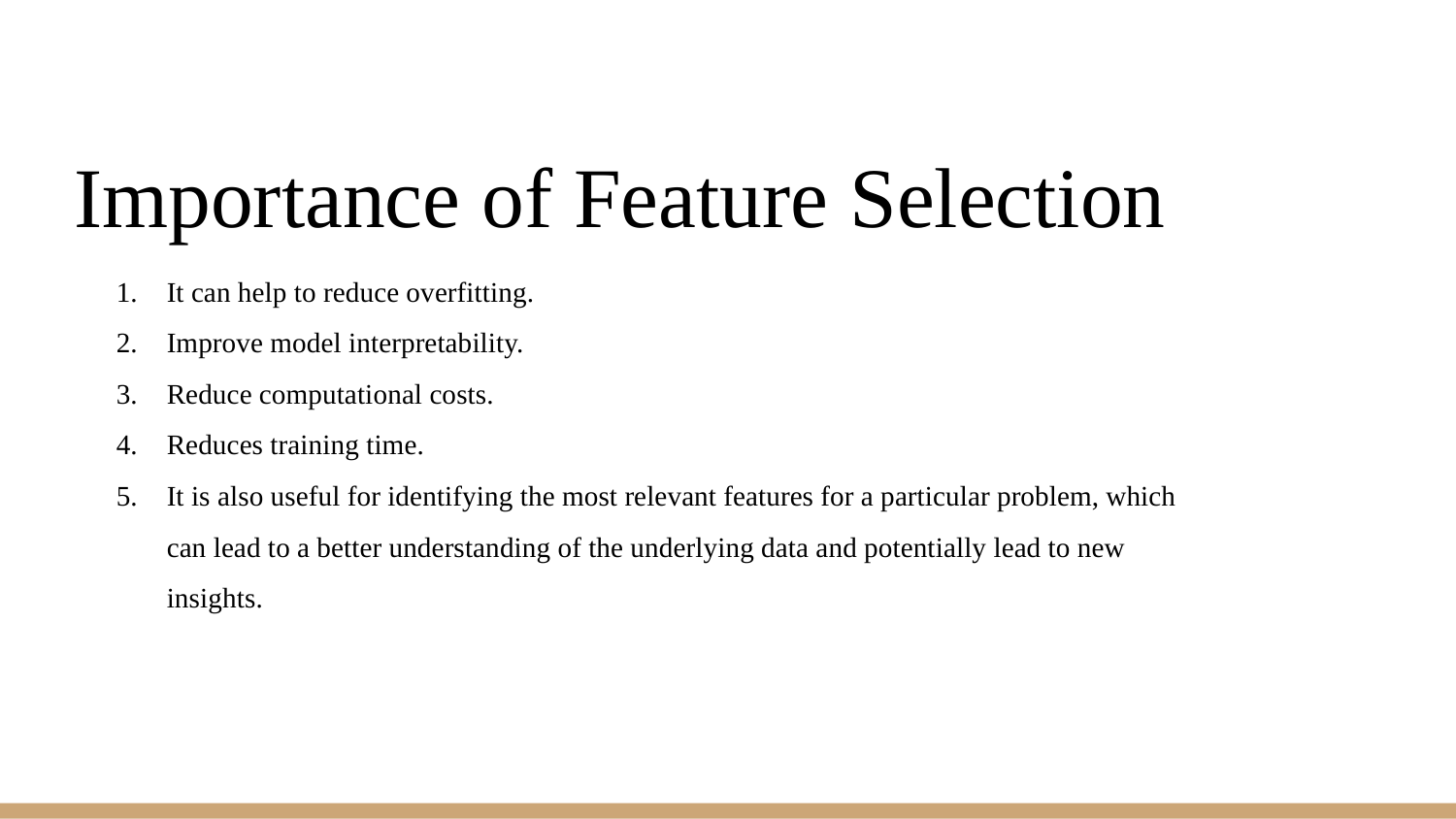

# Importance of Feature Selection

It can help to reduce overfitting.
Improve model interpretability.
Reduce computational costs.
Reduces training time.
It is also useful for identifying the most relevant features for a particular problem, which can lead to a better understanding of the underlying data and potentially lead to new insights.